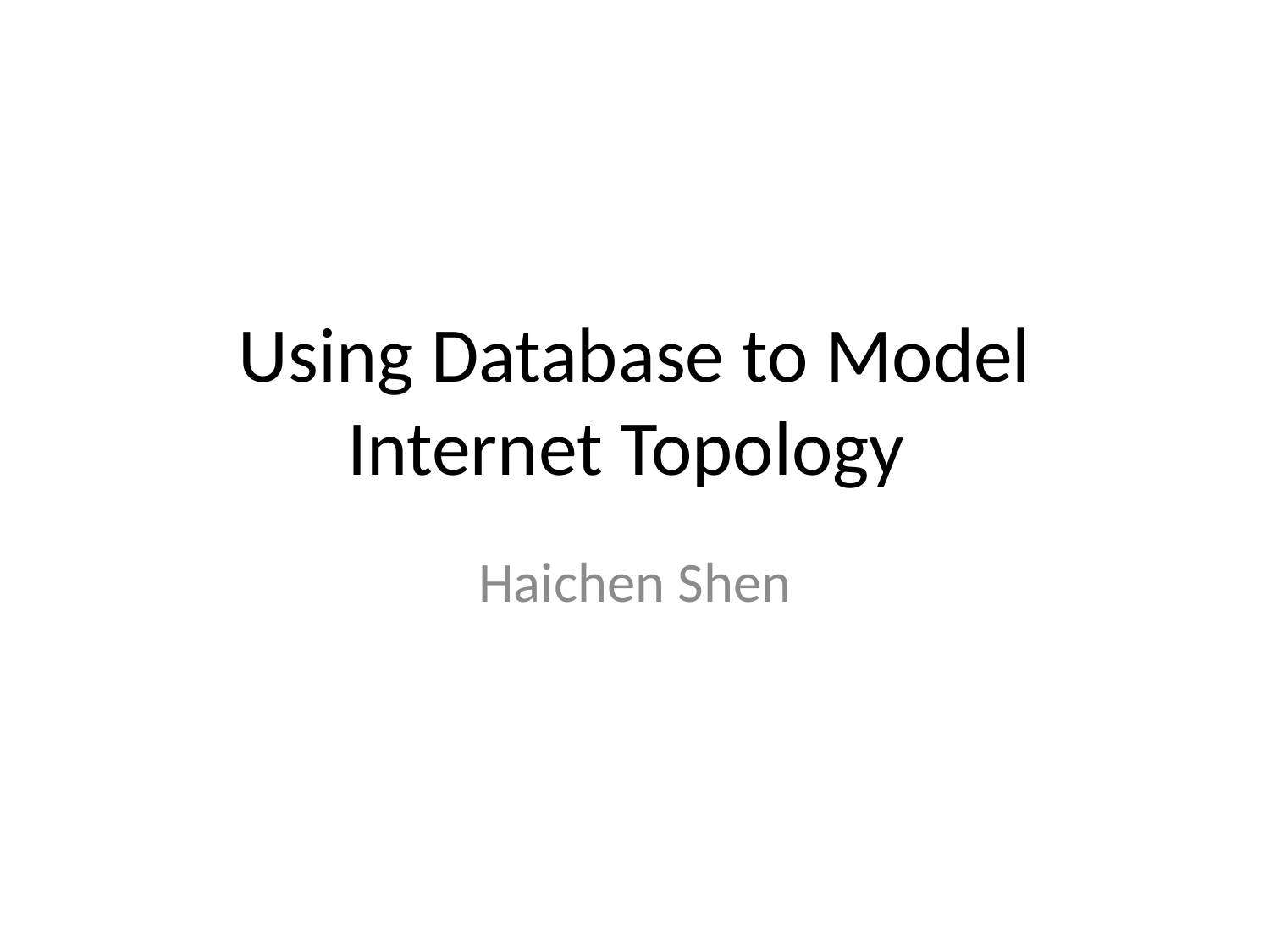

# Using Database to Model Internet Topology
Haichen Shen